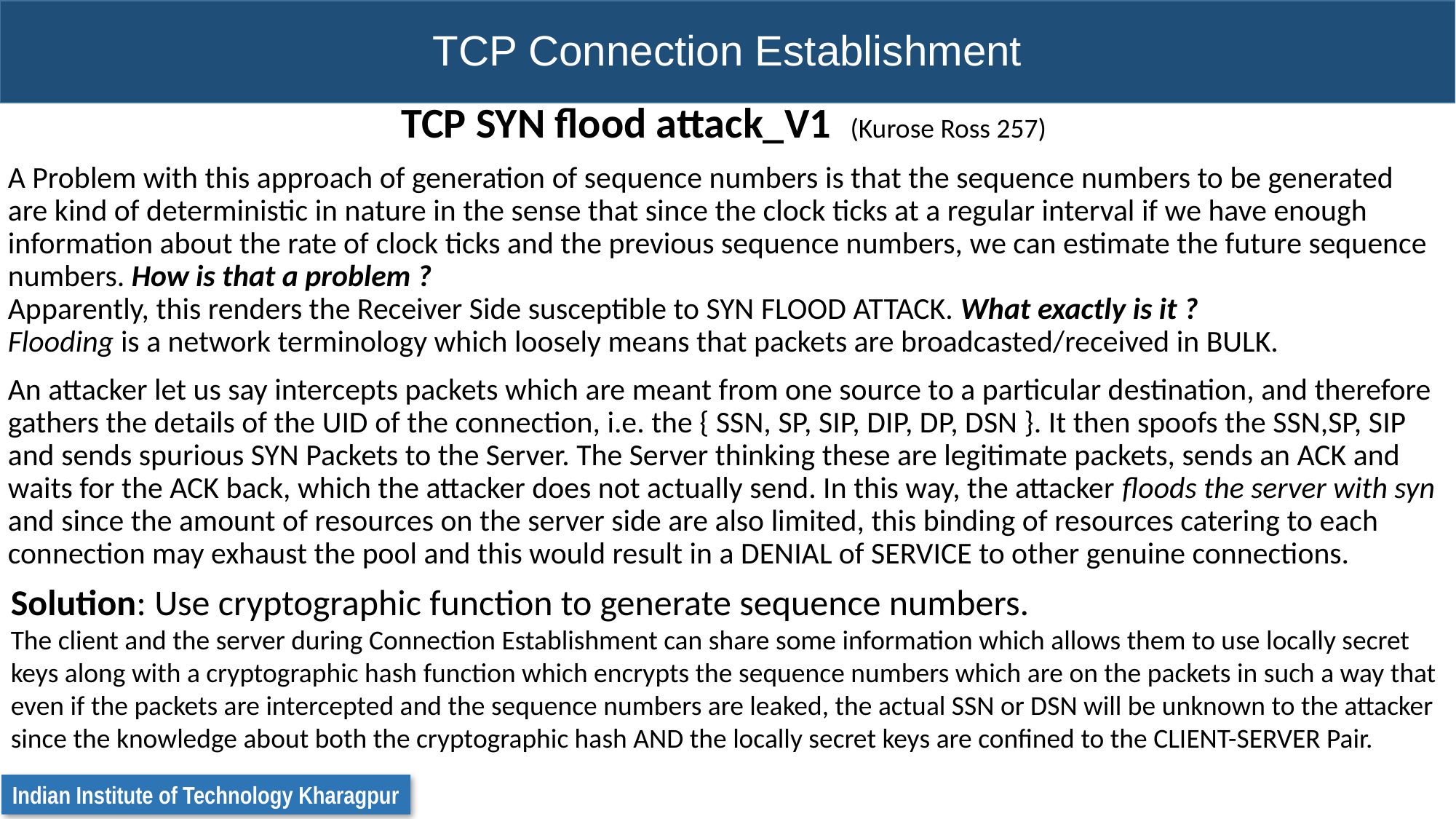

# TCP Connection Establishment
TCP SYN flood attack_V1  (Kurose Ross 257)
A Problem with this approach of generation of sequence numbers is that the sequence numbers to be generated are kind of deterministic in nature in the sense that since the clock ticks at a regular interval if we have enough information about the rate of clock ticks and the previous sequence numbers, we can estimate the future sequence numbers. How is that a problem ?
Apparently, this renders the Receiver Side susceptible to SYN FLOOD ATTACK. What exactly is it ?
Flooding is a network terminology which loosely means that packets are broadcasted/received in BULK.
An attacker let us say intercepts packets which are meant from one source to a particular destination, and therefore gathers the details of the UID of the connection, i.e. the { SSN, SP, SIP, DIP, DP, DSN }. It then spoofs the SSN,SP, SIP and sends spurious SYN Packets to the Server. The Server thinking these are legitimate packets, sends an ACK and waits for the ACK back, which the attacker does not actually send. In this way, the attacker floods the server with syn and since the amount of resources on the server side are also limited, this binding of resources catering to each connection may exhaust the pool and this would result in a DENIAL of SERVICE to other genuine connections.

Solution: Use cryptographic function to generate sequence numbers.
The client and the server during Connection Establishment can share some information which allows them to use locally secret keys along with a cryptographic hash function which encrypts the sequence numbers which are on the packets in such a way that even if the packets are intercepted and the sequence numbers are leaked, the actual SSN or DSN will be unknown to the attacker since the knowledge about both the cryptographic hash AND the locally secret keys are confined to the CLIENT-SERVER Pair.